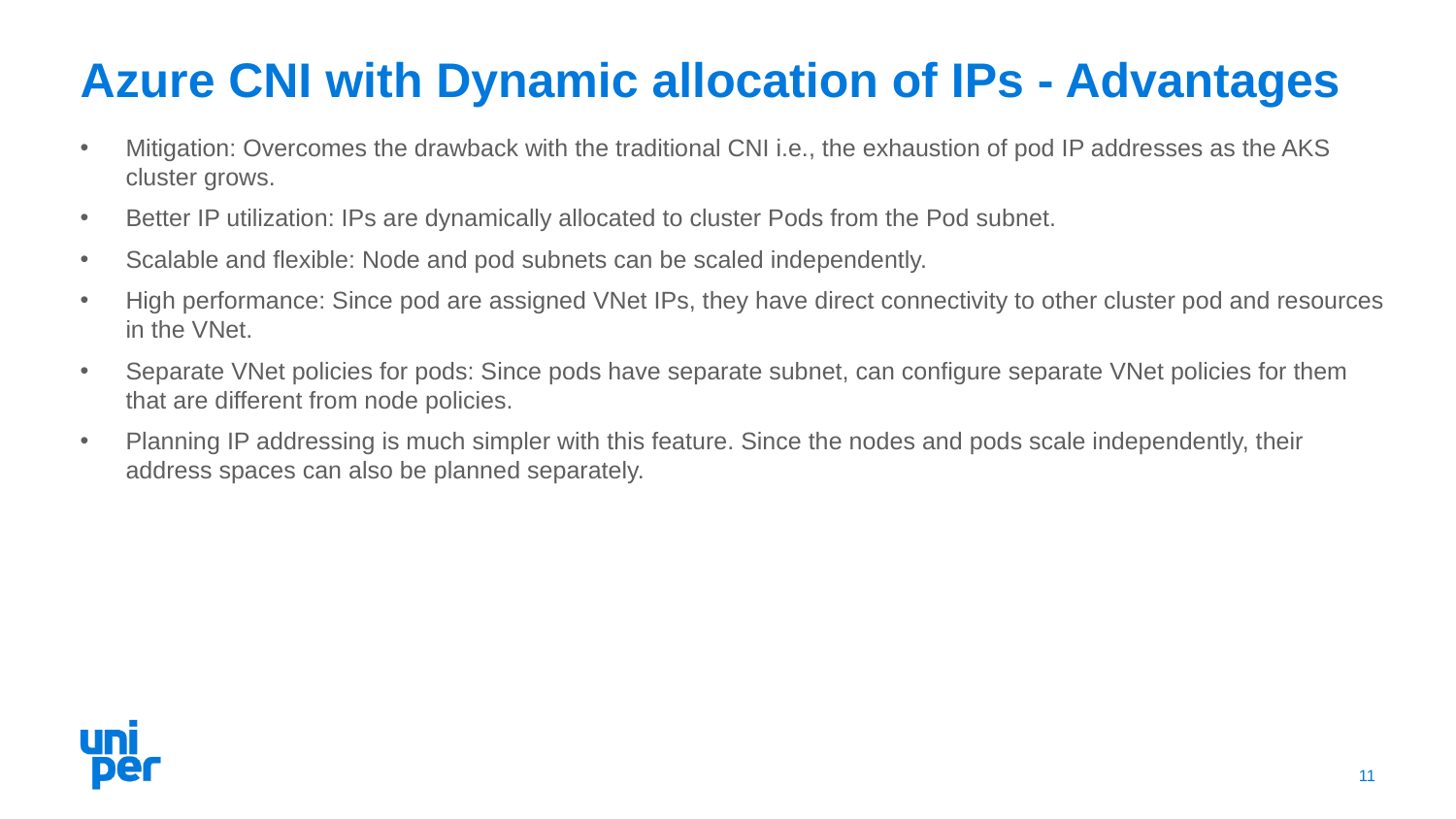

# Azure CNI with Dynamic allocation of IPs - Advantages
Mitigation: Overcomes the drawback with the traditional CNI i.e., the exhaustion of pod IP addresses as the AKS cluster grows.
Better IP utilization: IPs are dynamically allocated to cluster Pods from the Pod subnet.
Scalable and flexible: Node and pod subnets can be scaled independently.
High performance: Since pod are assigned VNet IPs, they have direct connectivity to other cluster pod and resources in the VNet.
Separate VNet policies for pods: Since pods have separate subnet, can configure separate VNet policies for them that are different from node policies.
Planning IP addressing is much simpler with this feature. Since the nodes and pods scale independently, their address spaces can also be planned separately.

11